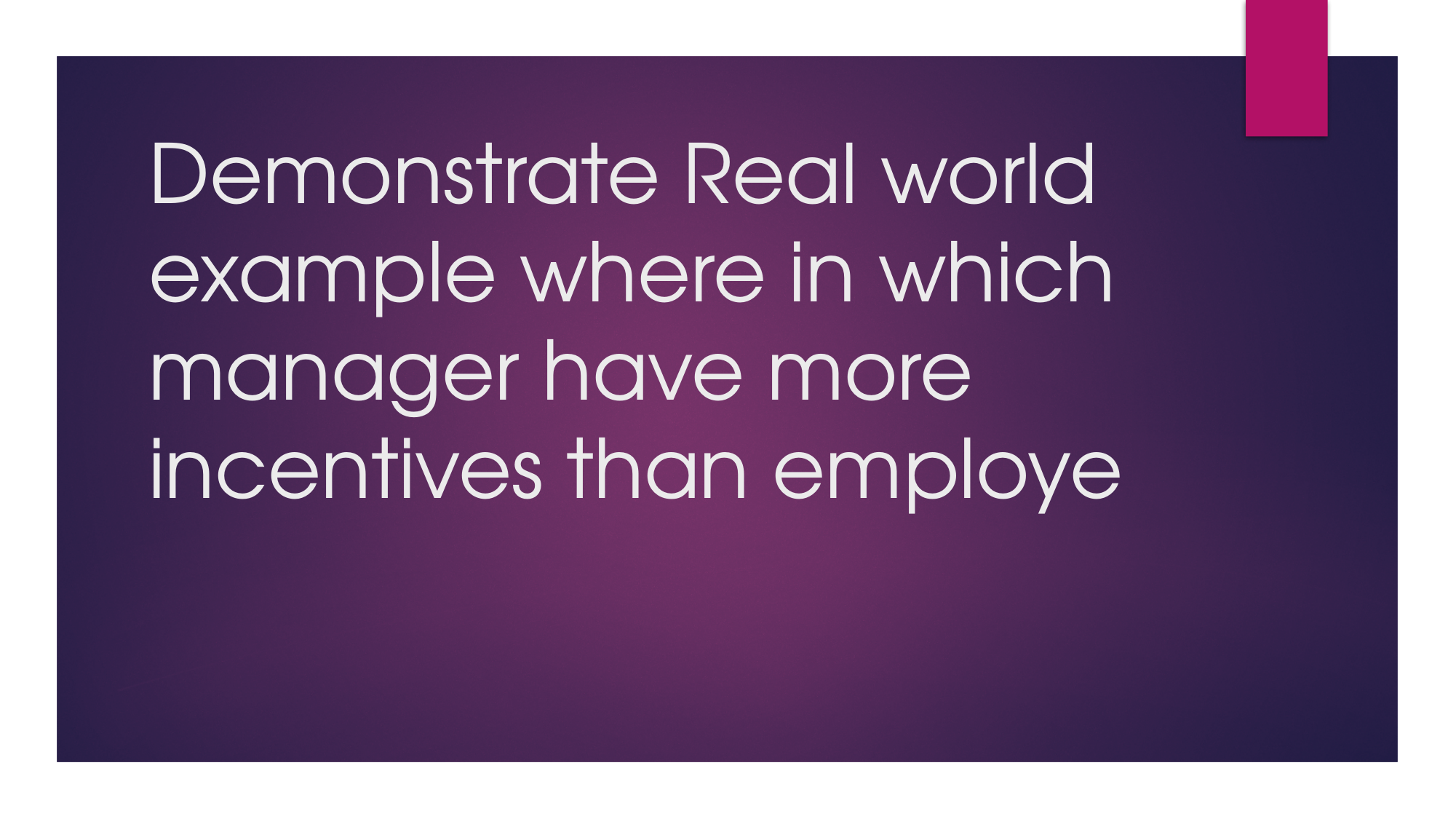

# Demonstrate Real world example where in which manager have more incentives than employe